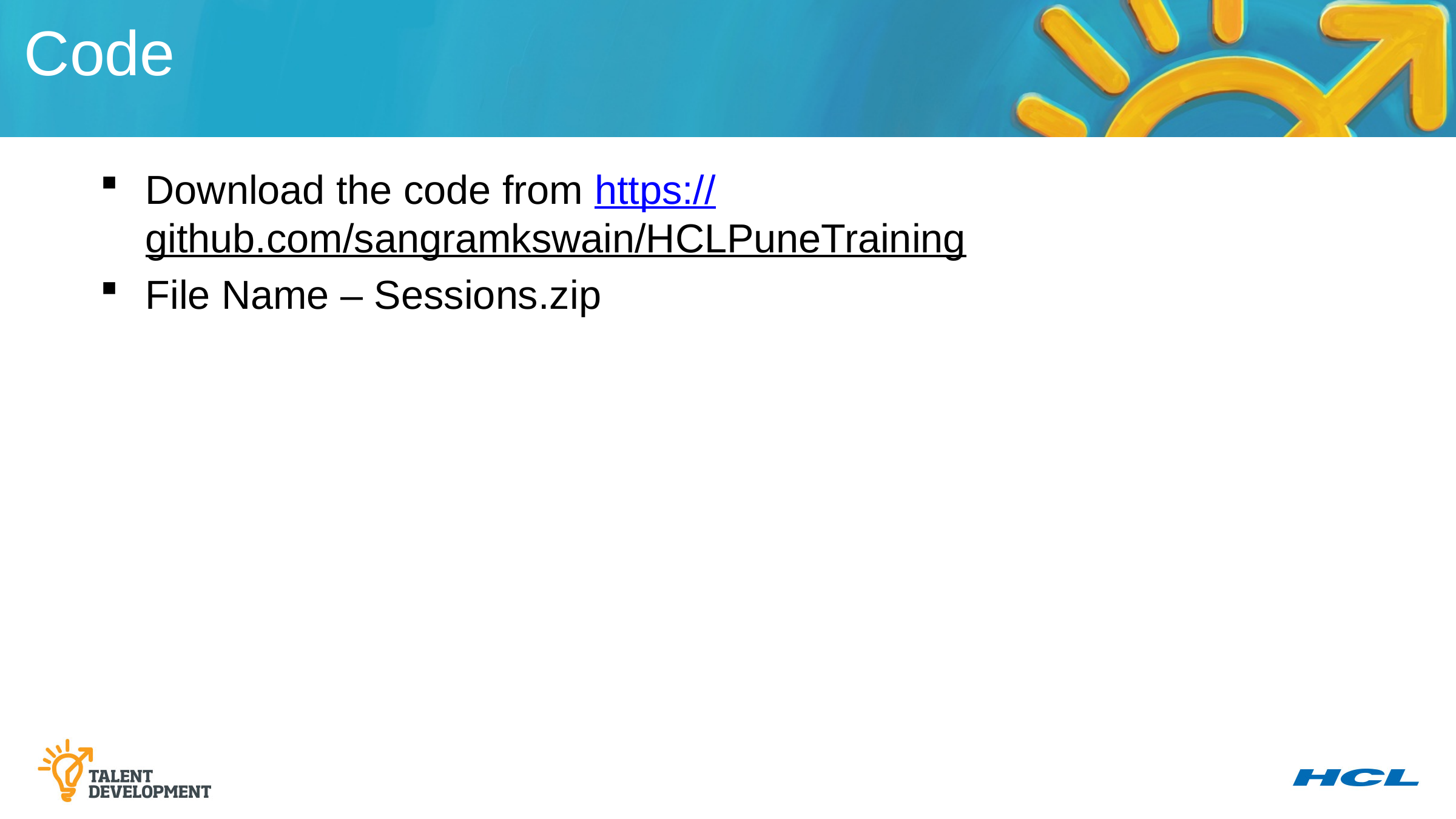

Code
Download the code from https://github.com/sangramkswain/HCLPuneTraining
File Name – Sessions.zip